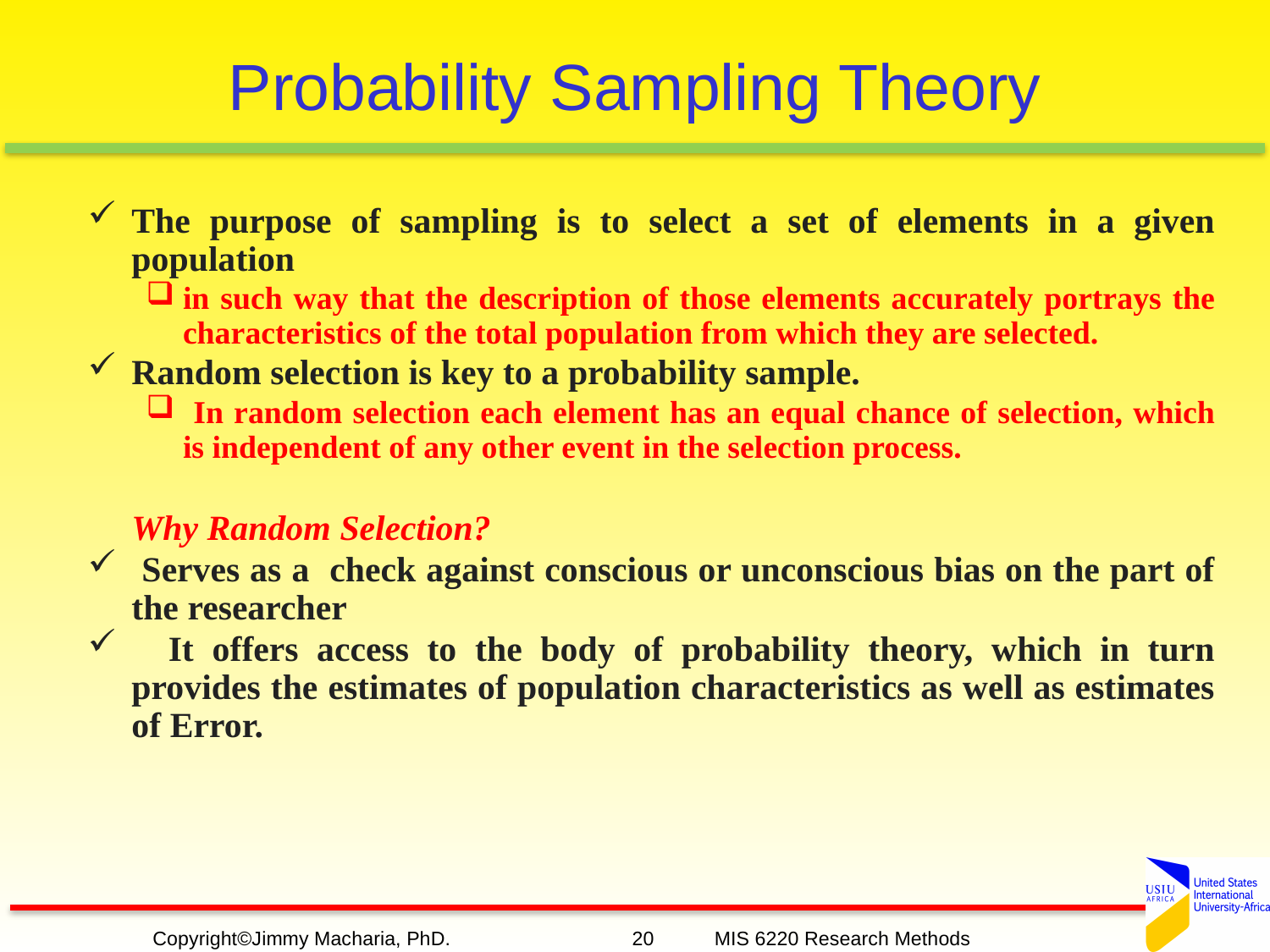

# Probability Sampling Theory
The purpose of sampling is to select a set of elements in a given population
in such way that the description of those elements accurately portrays the characteristics of the total population from which they are selected.
Random selection is key to a probability sample.
 In random selection each element has an equal chance of selection, which is independent of any other event in the selection process.

	Why Random Selection?
 Serves as a  check against conscious or unconscious bias on the part of the researcher
  It offers access to the body of probability theory, which in turn provides the estimates of population characteristics as well as estimates of Error.